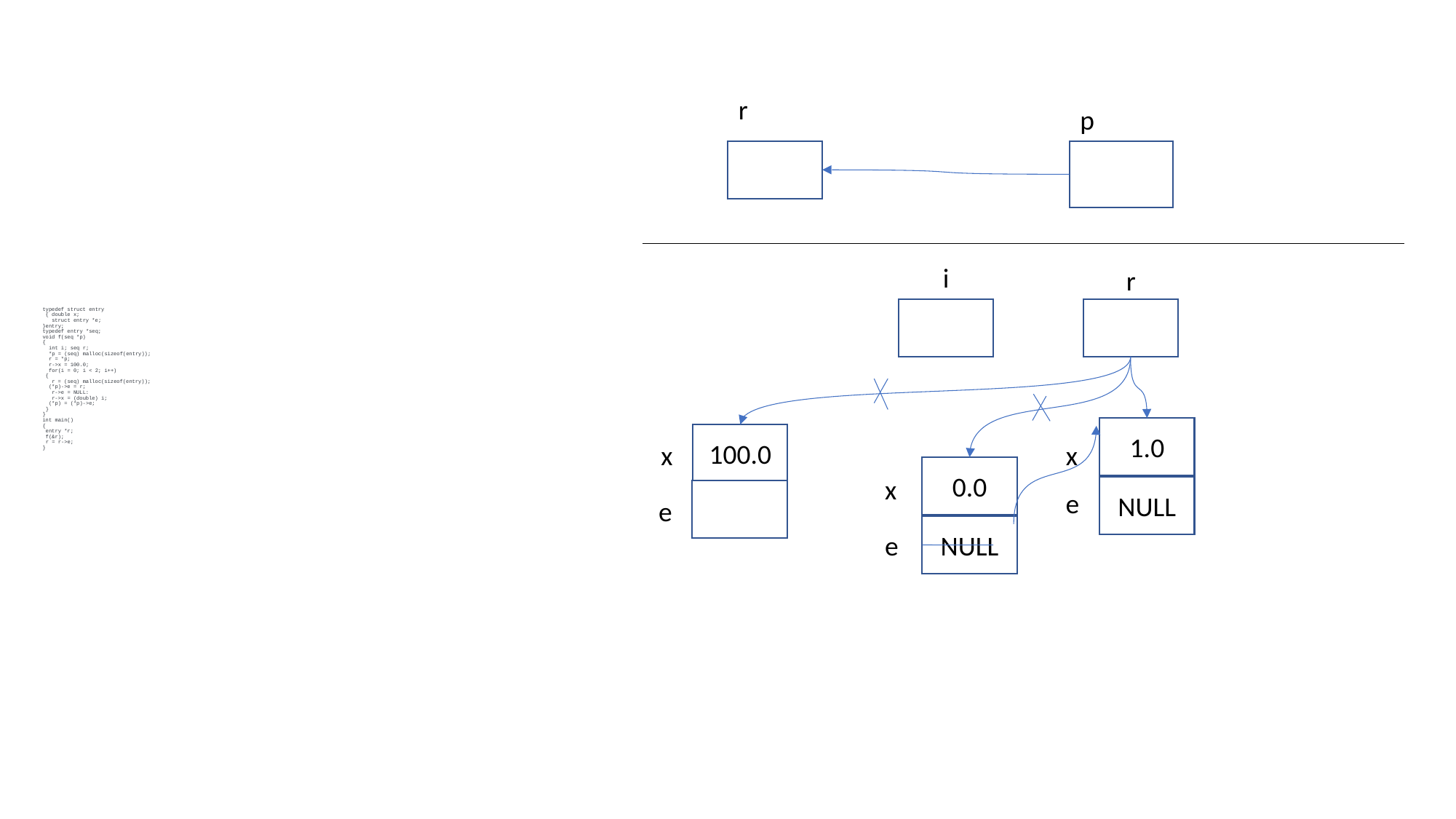

r
p

i
r
# typedef struct entry { double x; struct entry *e; }entry; typedef entry *seq; void f(seq *p) { int i; seq r; *p = (seq) malloc(sizeof(entry)); r = *p; r->x = 100.0; for(i = 0; i < 2; i++) { r = (seq) malloc(sizeof(entry)); (*p)->e = r; r->e = NULL: r->x = (double) i; (*p) = (*p)->e; } } int main() { entry *r; f(&r); r = r->e; }

1.0
100.0
x
x
0.0
x

NULL

e

e

NULL

e